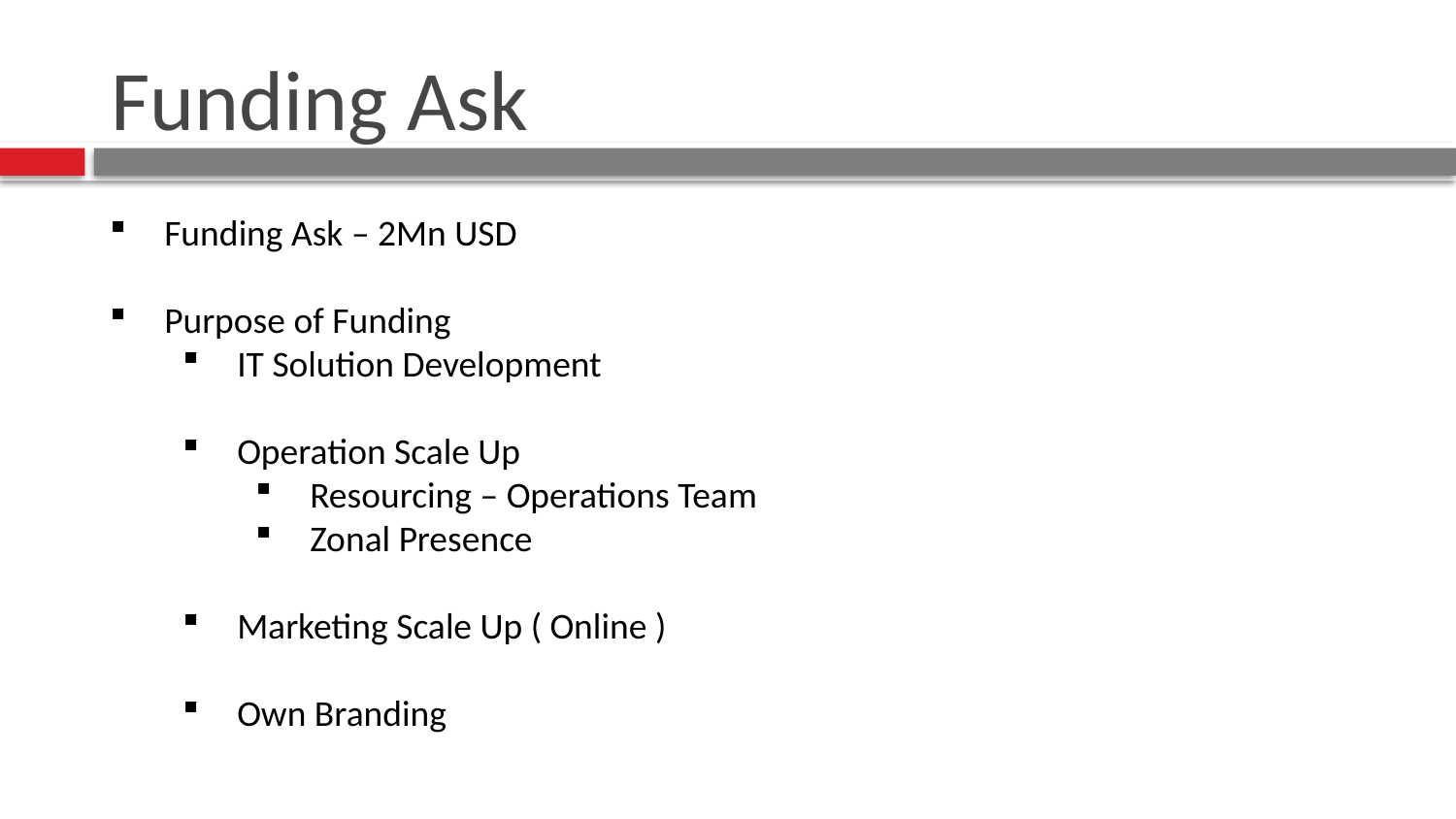

# Funding Ask
Funding Ask – 2Mn USD

Purpose of Funding
IT Solution Development

Operation Scale Up
Resourcing – Operations Team
Zonal Presence

Marketing Scale Up ( Online )

Own Branding